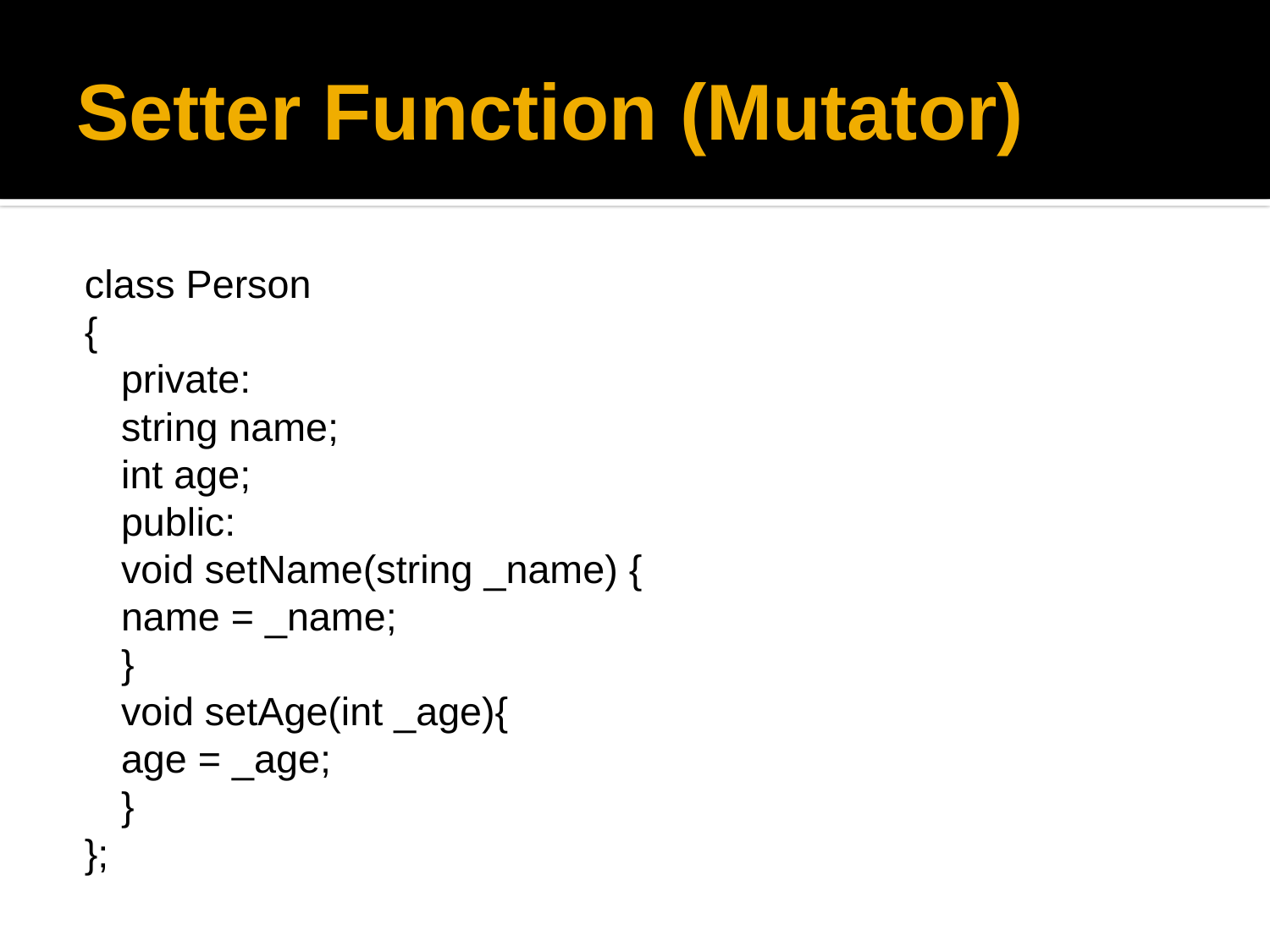

# Setter Function (Mutator)
class Person
{
	private:
		string name;
		int age;
	public:
		void setName(string _name) {
			name = _name;
		}
		void setAge(int _age){
			age = _age;
		}
};